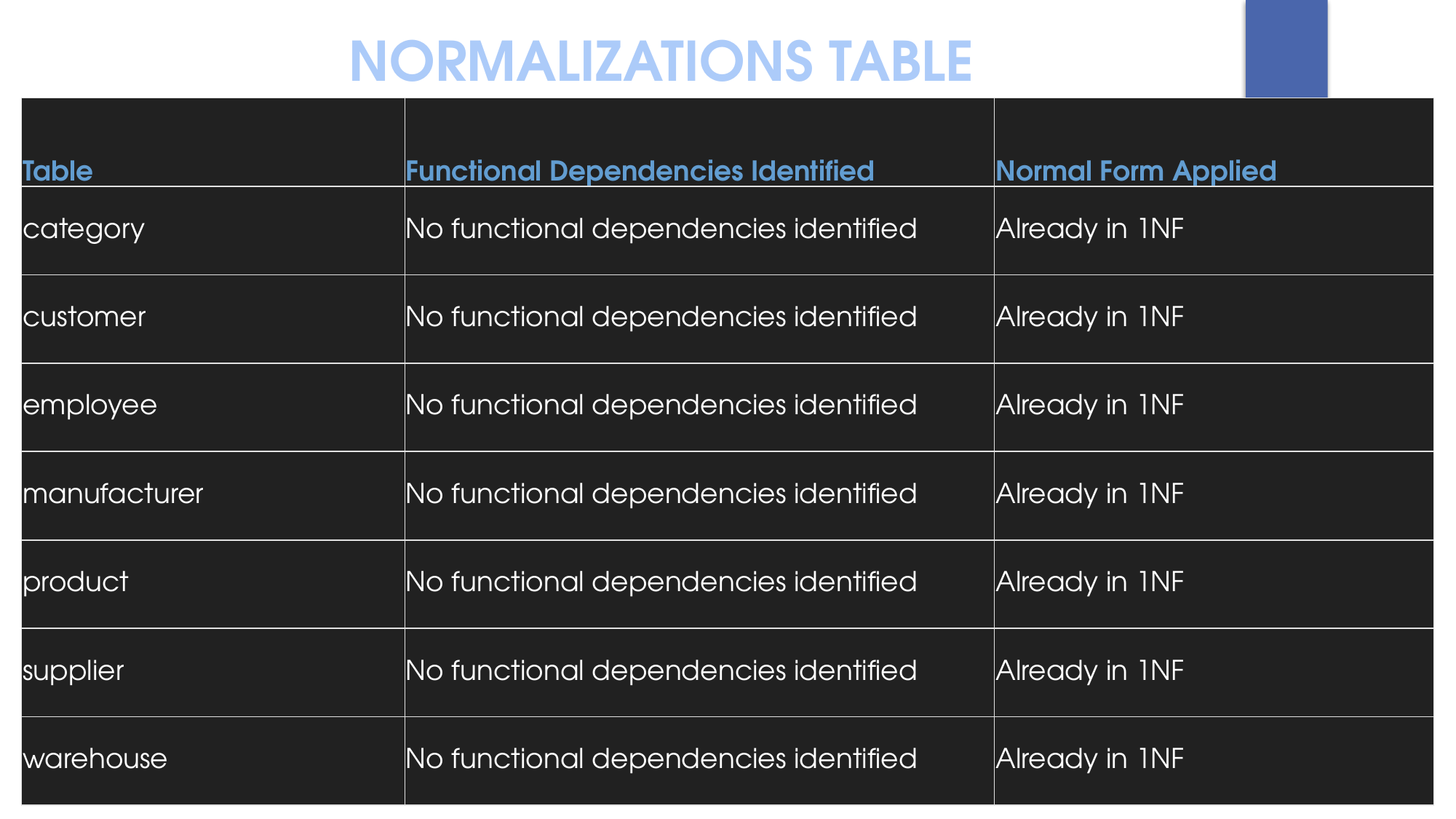

NORMALIZATIONS TABLE
| Table | Functional Dependencies Identified | Normal Form Applied |
| --- | --- | --- |
| category | No functional dependencies identified | Already in 1NF |
| customer | No functional dependencies identified | Already in 1NF |
| employee | No functional dependencies identified | Already in 1NF |
| manufacturer | No functional dependencies identified | Already in 1NF |
| product | No functional dependencies identified | Already in 1NF |
| supplier | No functional dependencies identified | Already in 1NF |
| warehouse | No functional dependencies identified | Already in 1NF |